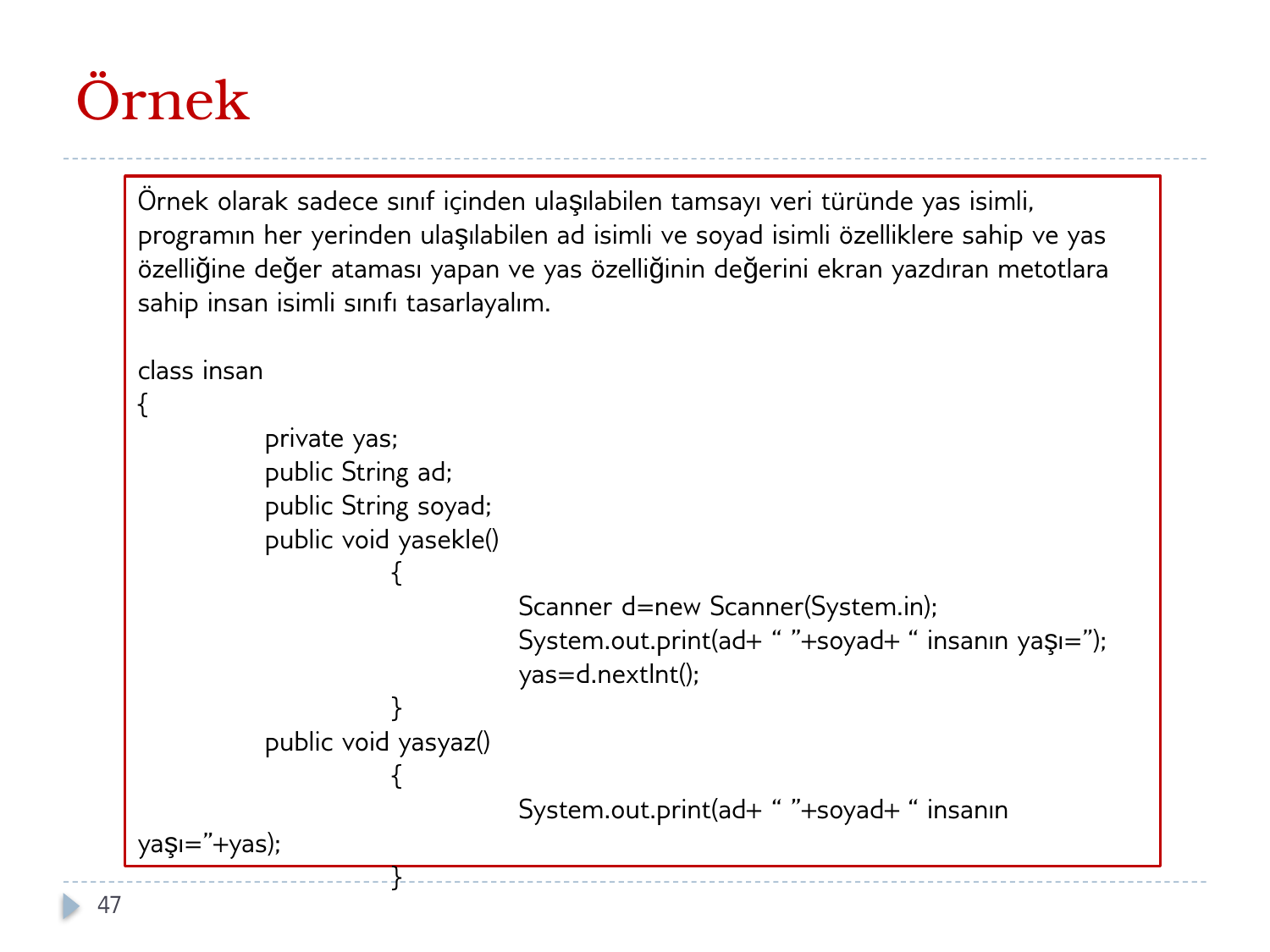

# Örnek
Örnek olarak sadece sınıf içinden ulaşılabilen tamsayı veri türünde yas isimli,  programın her yerinden ulaşılabilen ad isimli ve soyad isimli özelliklere sahip ve yas özelliğine değer ataması yapan ve yas özelliğinin değerini ekran yazdıran metotlara sahip insan isimli sınıfı tasarlayalım.

class insan
{
	private yas;
	public String ad;
	public String soyad;
	public void yasekle()
		{
			Scanner d=new Scanner(System.in);
			System.out.print(ad+ “ ”+soyad+ “ insanın yaşı=”);
			yas=d.nextInt();
		}
	public void yasyaz()
		{
			System.out.print(ad+ “ ”+soyad+ “ insanın yaşı=”+yas);
		}
47